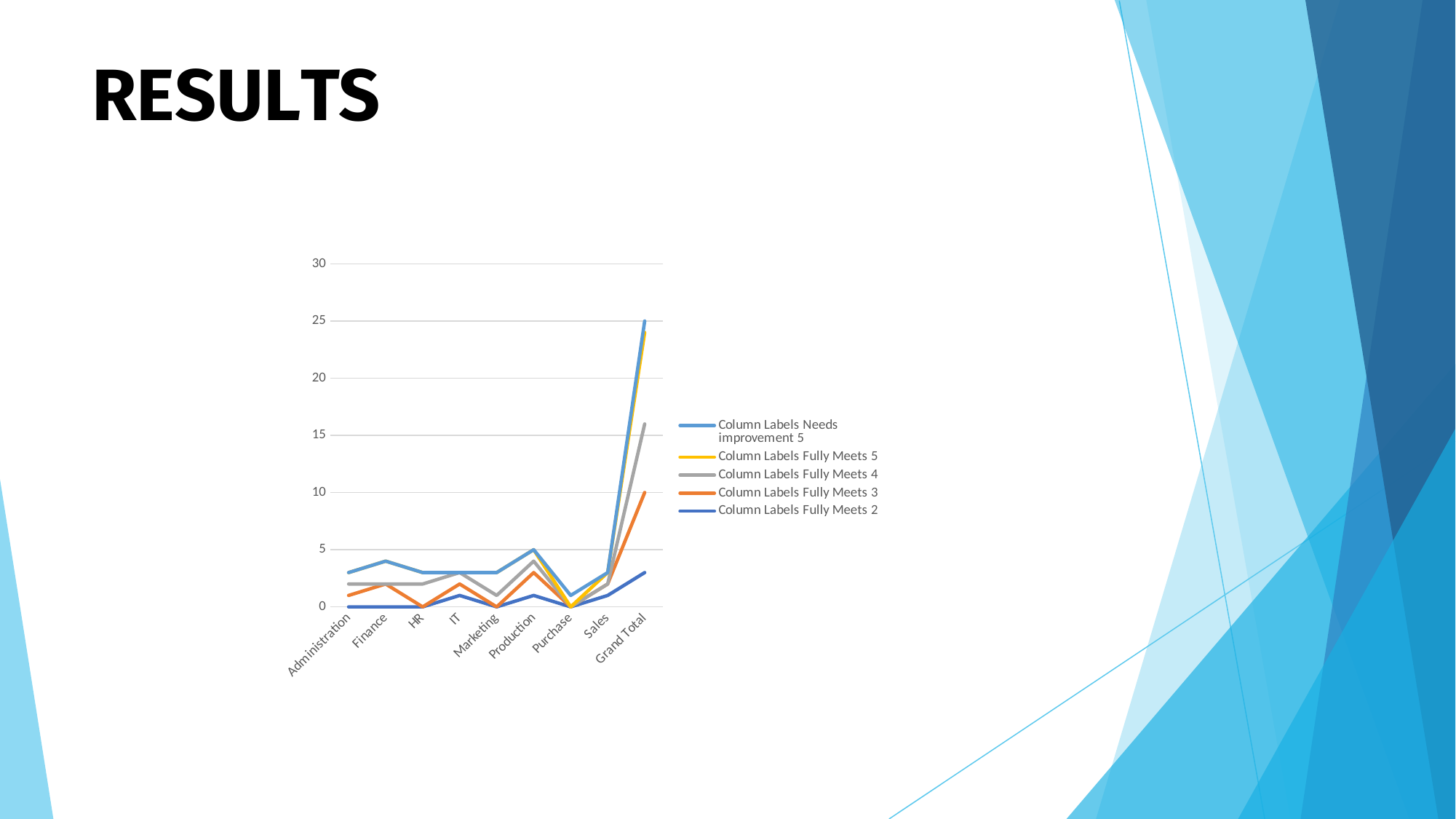

RESULTS

### Chart

| Category | Column Labels | Column Labels | Column Labels | Column Labels | Column Labels |
|---|---|---|---|---|---|
| Administration | None | 1.0 | 1.0 | 1.0 | None |
| Finance | None | 2.0 | None | 2.0 | None |
| HR | None | None | 2.0 | 1.0 | None |
| IT | 1.0 | 1.0 | 1.0 | None | None |
| Marketing | None | None | 1.0 | 2.0 | None |
| Production | 1.0 | 2.0 | 1.0 | 1.0 | None |
| Purchase | None | None | None | None | 1.0 |
| Sales | 1.0 | 1.0 | None | 1.0 | None |
| Grand Total | 3.0 | 7.0 | 6.0 | 8.0 | 1.0 |